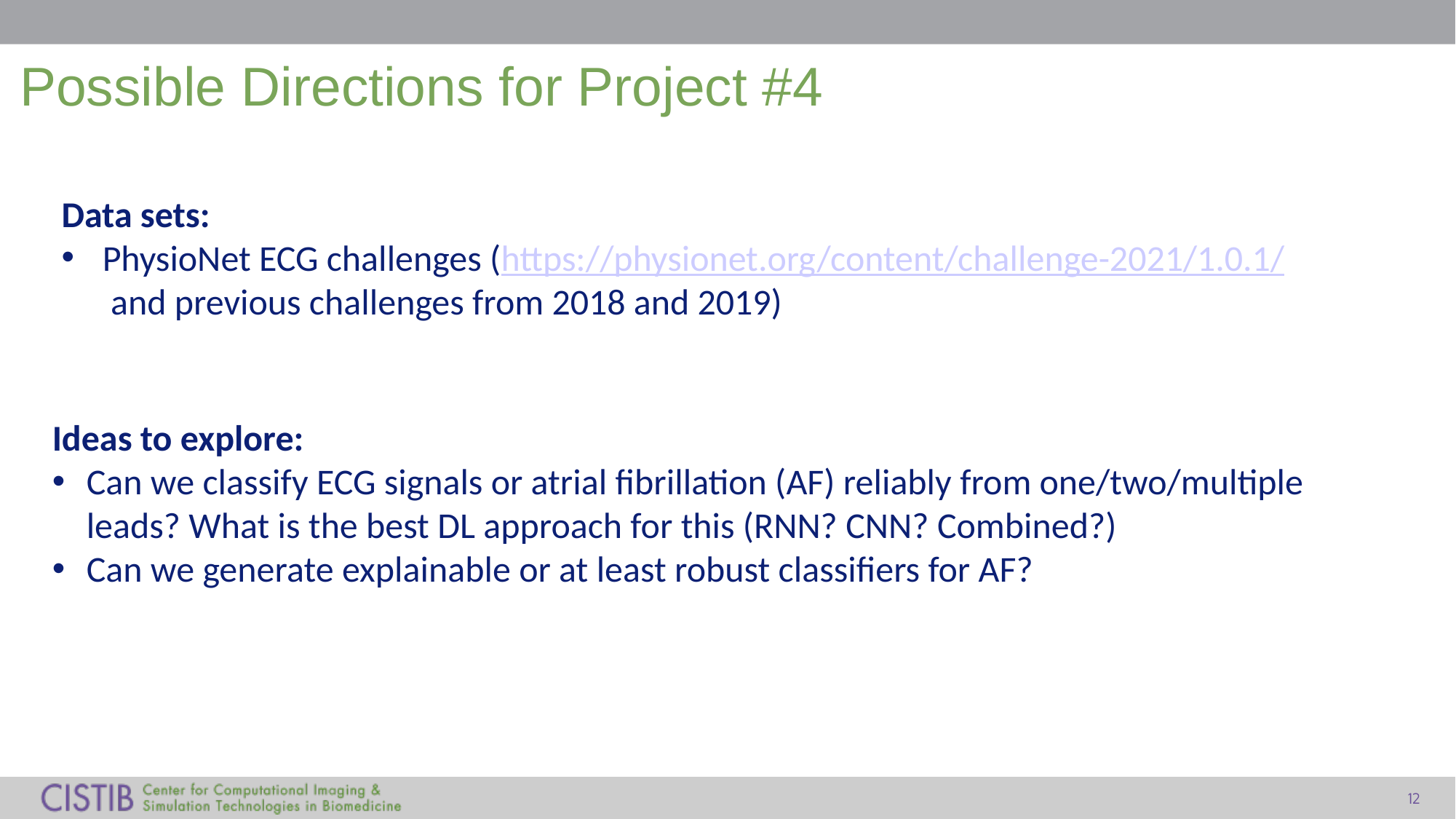

Possible Directions for Project #4
Data sets:
PhysioNet ECG challenges (https://physionet.org/content/challenge-2021/1.0.1/ and previous challenges from 2018 and 2019)

Ideas to explore:
Can we classify ECG signals or atrial fibrillation (AF) reliably from one/two/multiple leads? What is the best DL approach for this (RNN? CNN? Combined?)
Can we generate explainable or at least robust classifiers for AF?